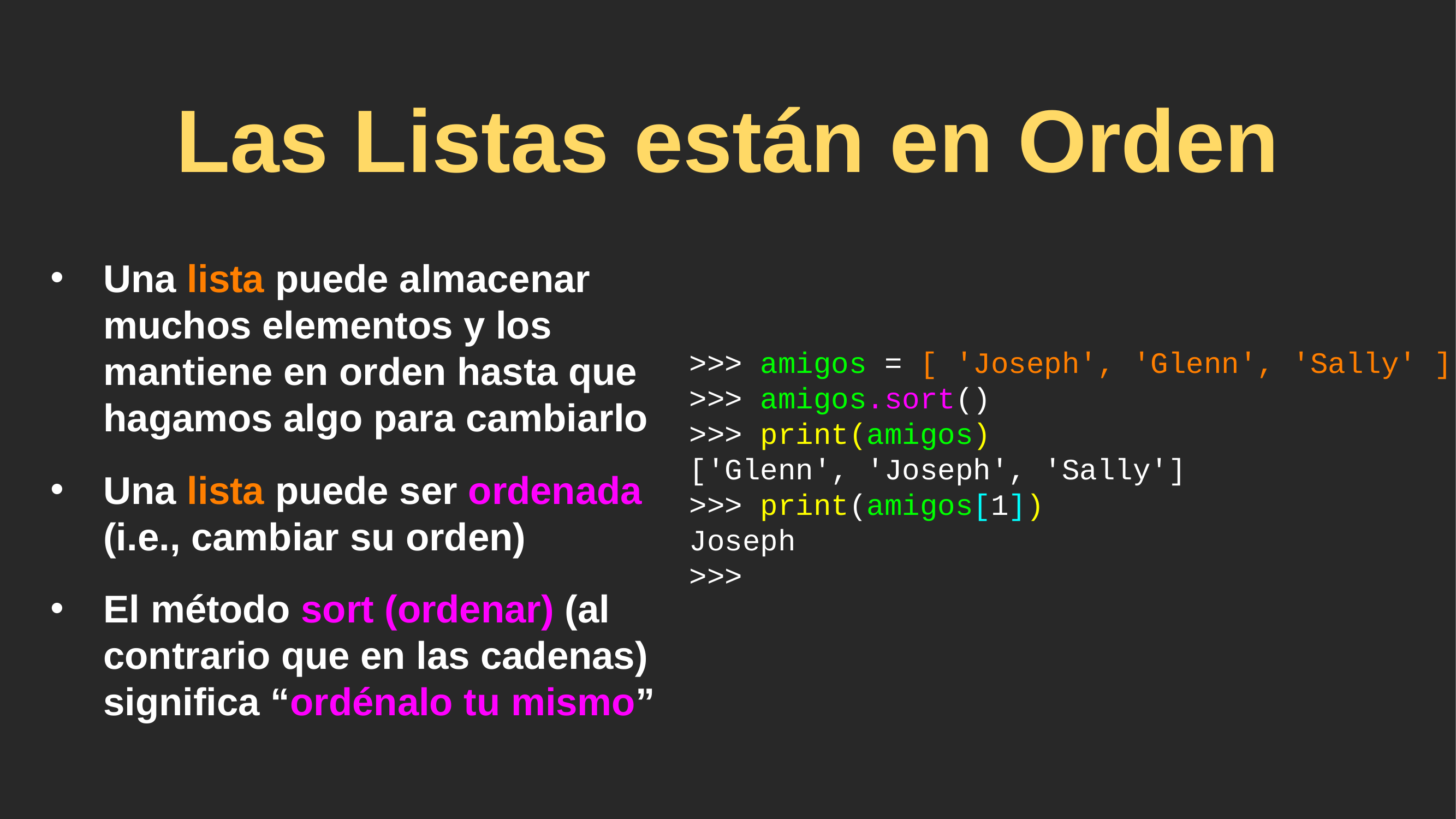

# Las Listas están en Orden
Una lista puede almacenar muchos elementos y los mantiene en orden hasta que hagamos algo para cambiarlo
Una lista puede ser ordenada
(i.e., cambiar su orden)
El método sort (ordenar) (al contrario que en las cadenas) significa “ordénalo tu mismo”
>>> amigos = [ 'Joseph', 'Glenn', 'Sally' ]
>>> amigos.sort()
>>> print(amigos)
['Glenn', 'Joseph', 'Sally']
>>> print(amigos[1])
Joseph
>>>